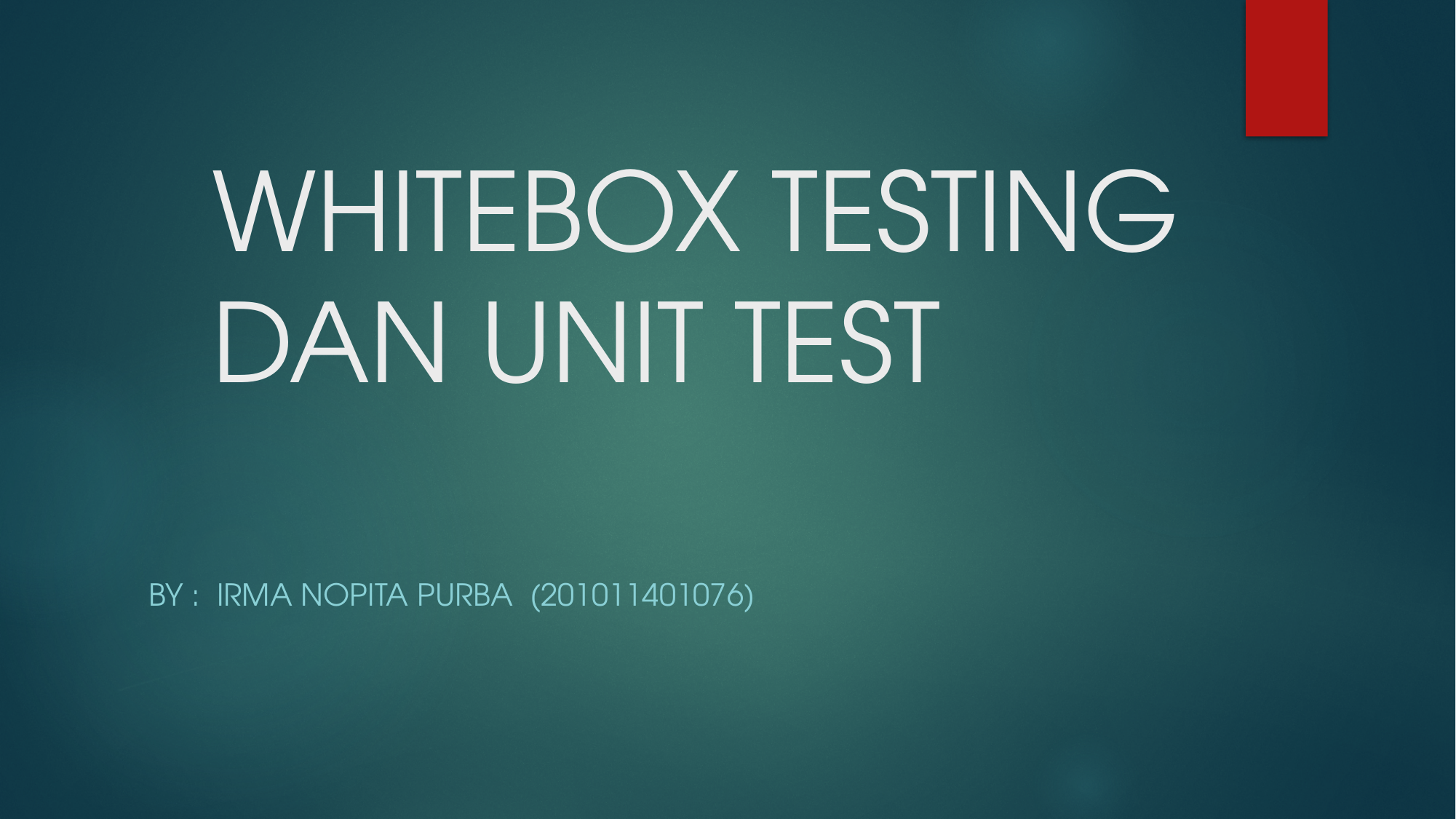

# WHITEBOX TESTING DAN UNIT TEST
BY :  IRMA NOPITA PURBA  (201011401076)